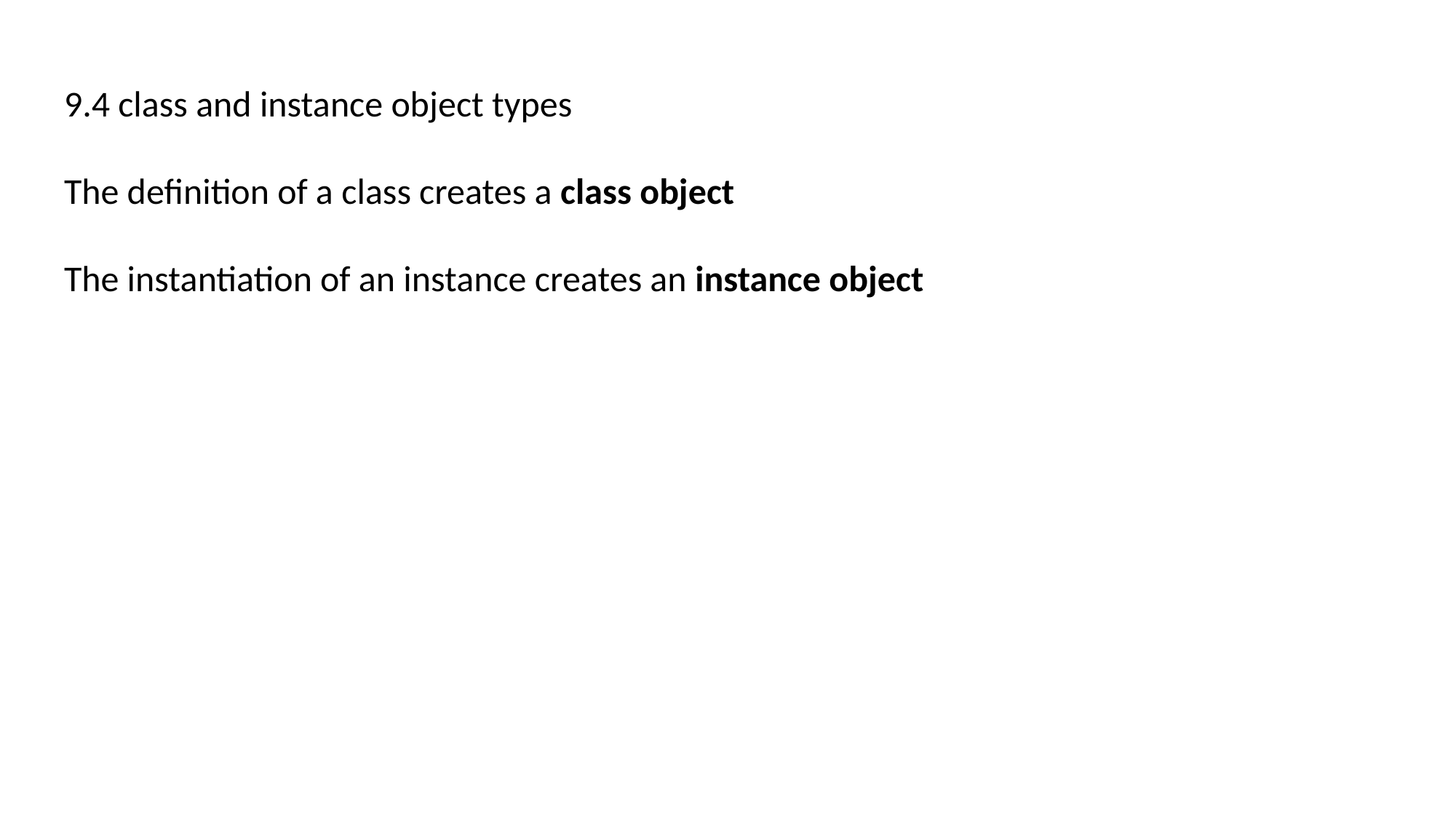

9.4 class and instance object types

The definition of a class creates a class object

The instantiation of an instance creates an instance object